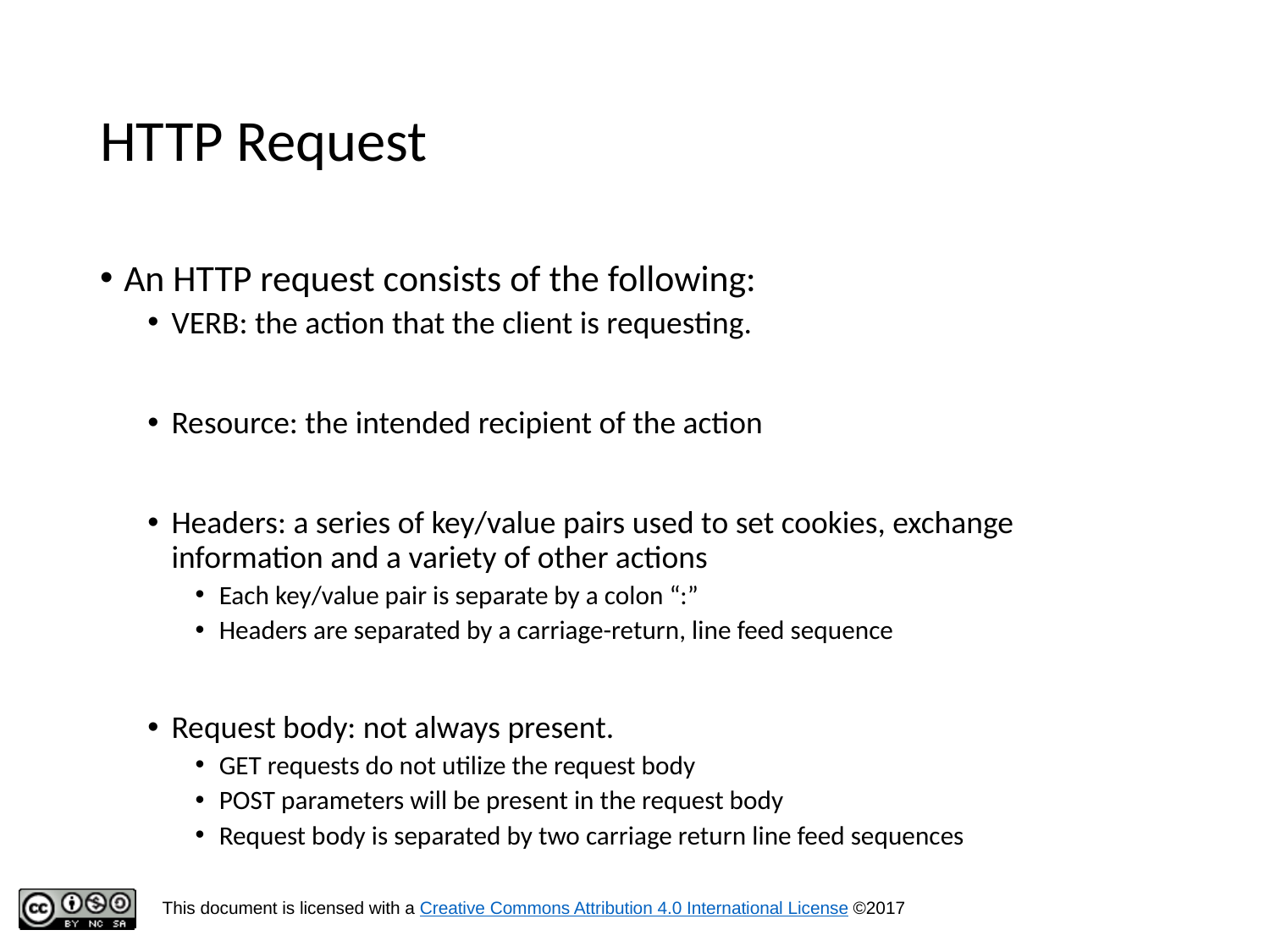

# HTTP Request
An HTTP request consists of the following:
VERB: the action that the client is requesting.

Resource: the intended recipient of the action

Headers: a series of key/value pairs used to set cookies, exchange information and a variety of other actions
Each key/value pair is separate by a colon “:”
Headers are separated by a carriage-return, line feed sequence

Request body: not always present.
GET requests do not utilize the request body
POST parameters will be present in the request body
Request body is separated by two carriage return line feed sequences